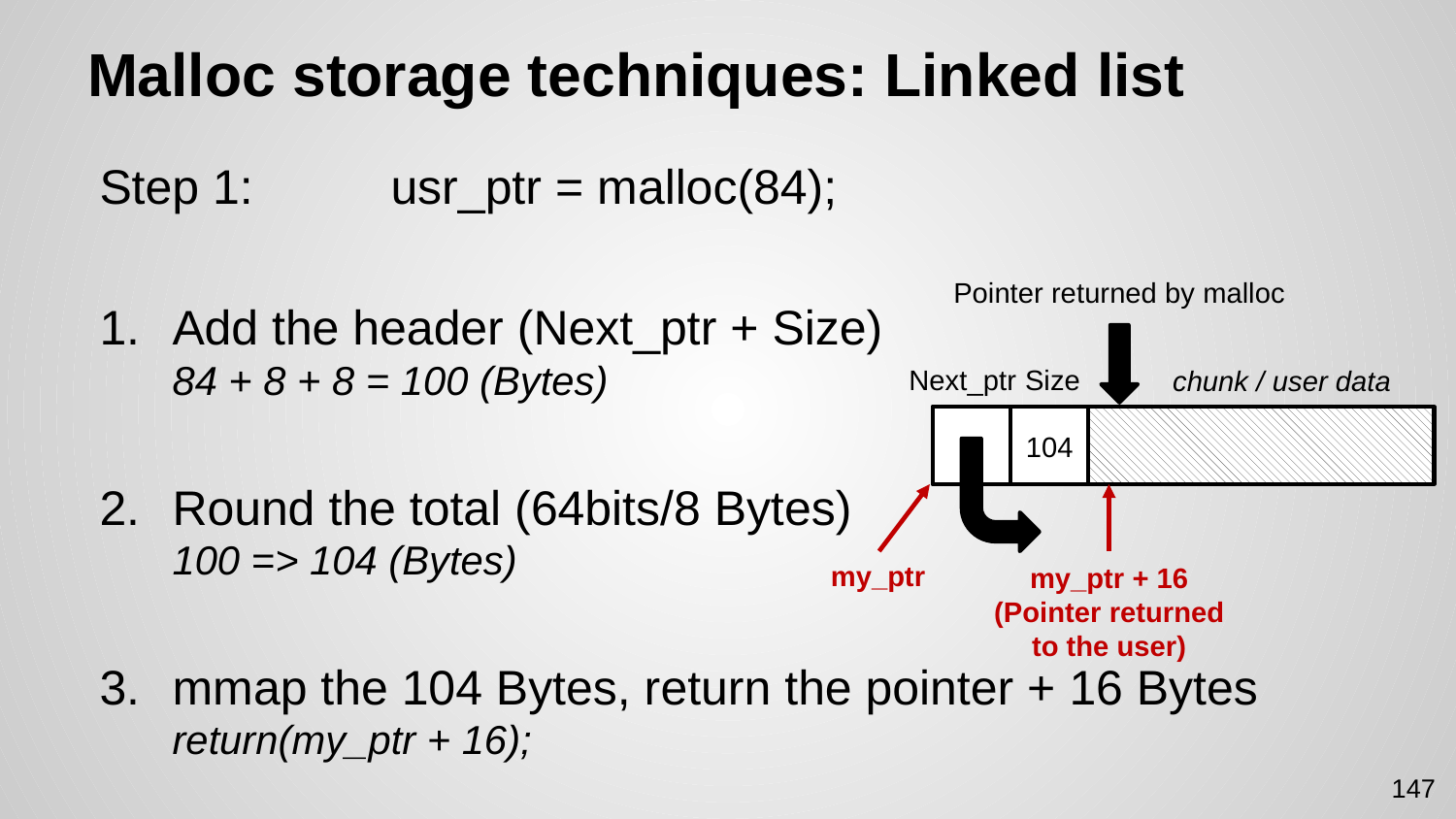

# Malloc storage techniques: Linked list
Step 1:	usr_ptr = malloc(84);

Add the header (Next_ptr + Size)
84 + 8 + 8 = 100 (Bytes)

Round the total (64bits/8 Bytes)
100 => 104 (Bytes)

mmap the 104 Bytes, return the pointer + 16 Bytes
return(my_ptr + 16);
Pointer returned by malloc

Size
Next_ptr

chunk / user data
104
my_ptr
my_ptr + 16
(Pointer returned to the user)
147